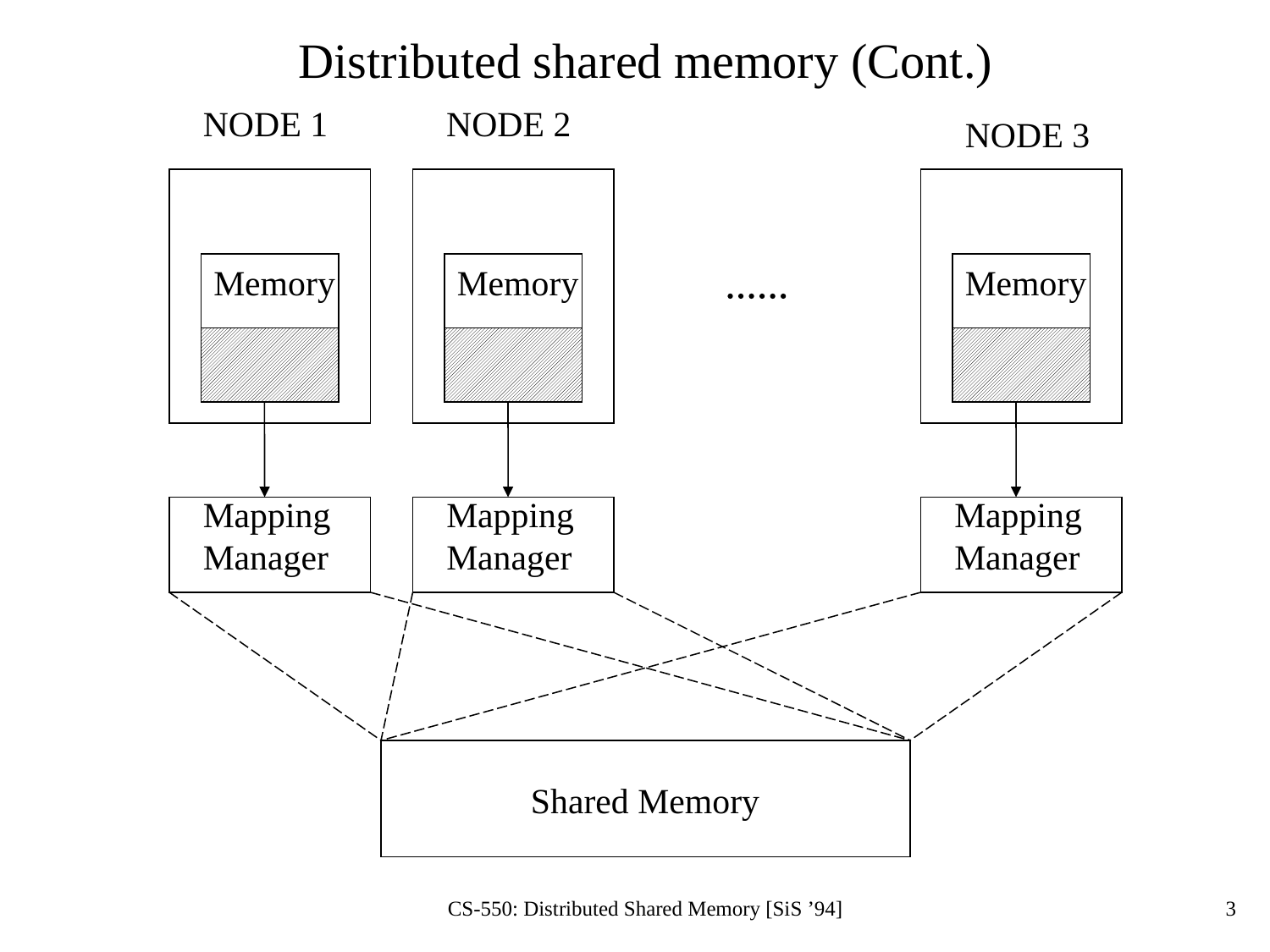

# Distributed shared memory (Cont.)
NODE 1
NODE 2
NODE 3

Memory

Memory

Memory

Mapping
Manager

Mapping
Manager

Mapping
Manager

Shared Memory
CS-550: Distributed Shared Memory [SiS ’94]
3